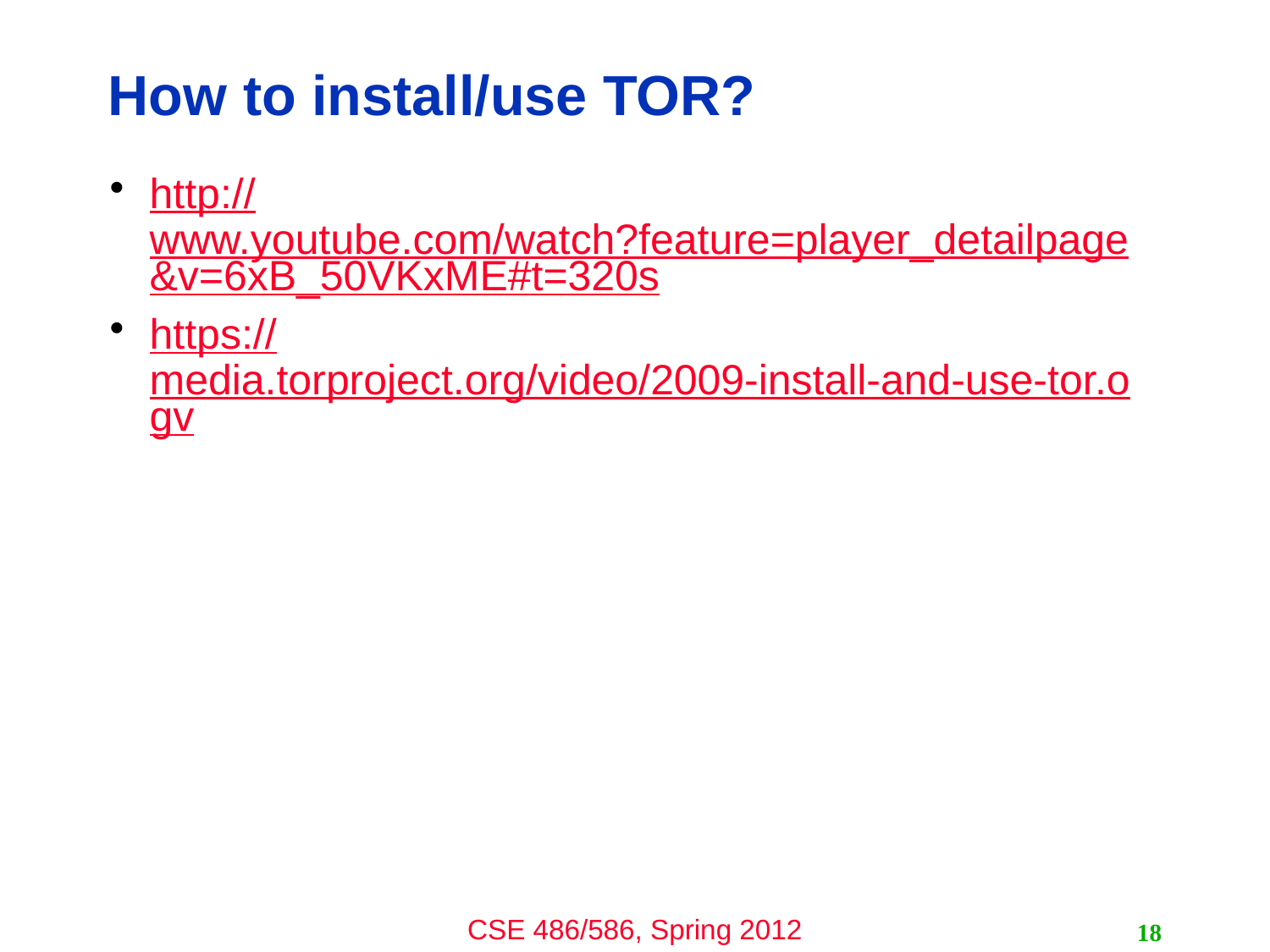

# How to install/use TOR?
http://www.youtube.com/watch?feature=player_detailpage&v=6xB_50VKxME#t=320s
https://media.torproject.org/video/2009-install-and-use-tor.ogv
18